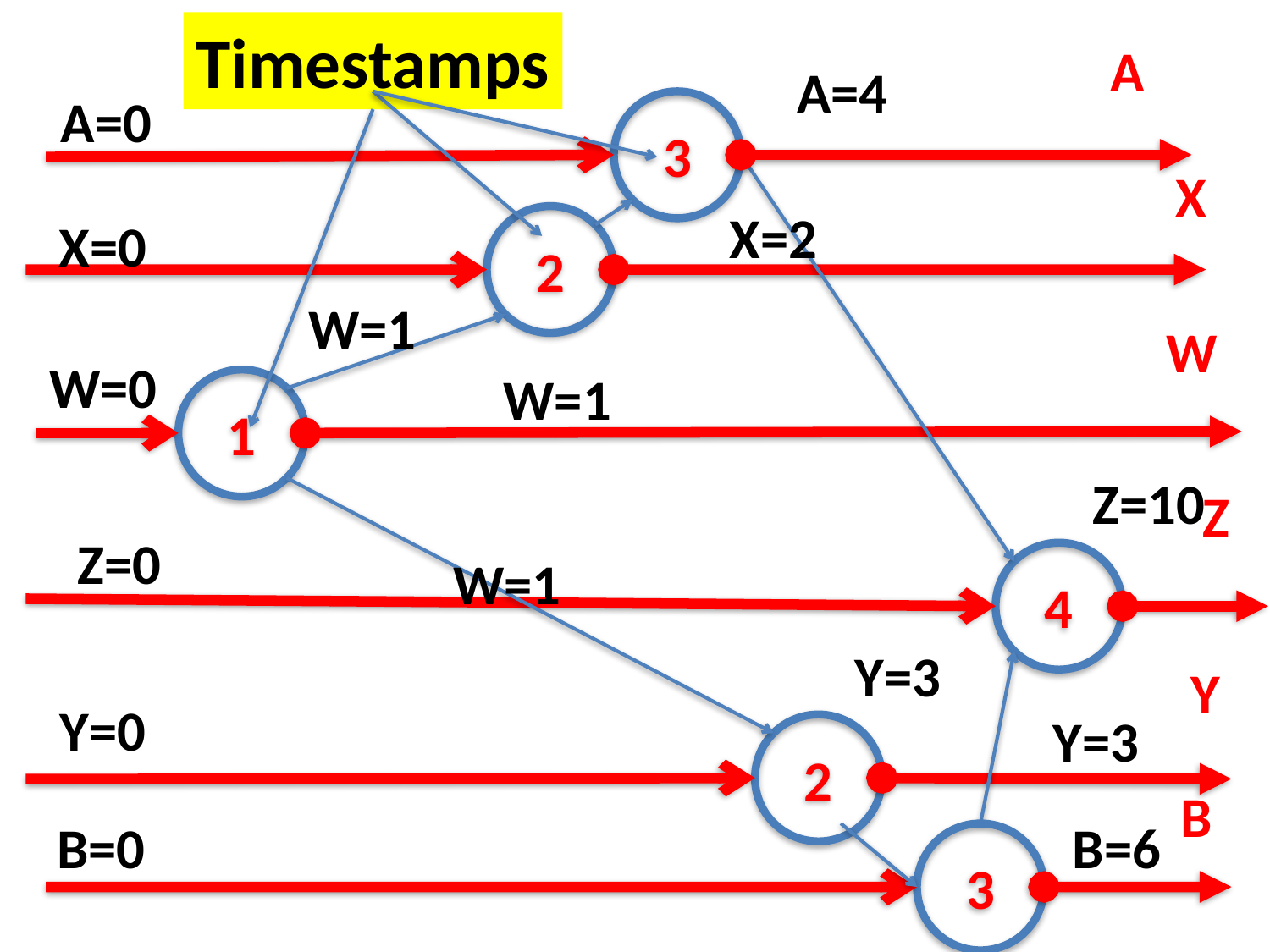

Timestamps
A
A=4
A=0
3
X
X=2
X=0
2
W=1
W
W=0
W=1
1
Z=10
Z
Z=0
W=1
4
Y=3
Y
Y=0
Y=3
2
B
B=0
B=6
3